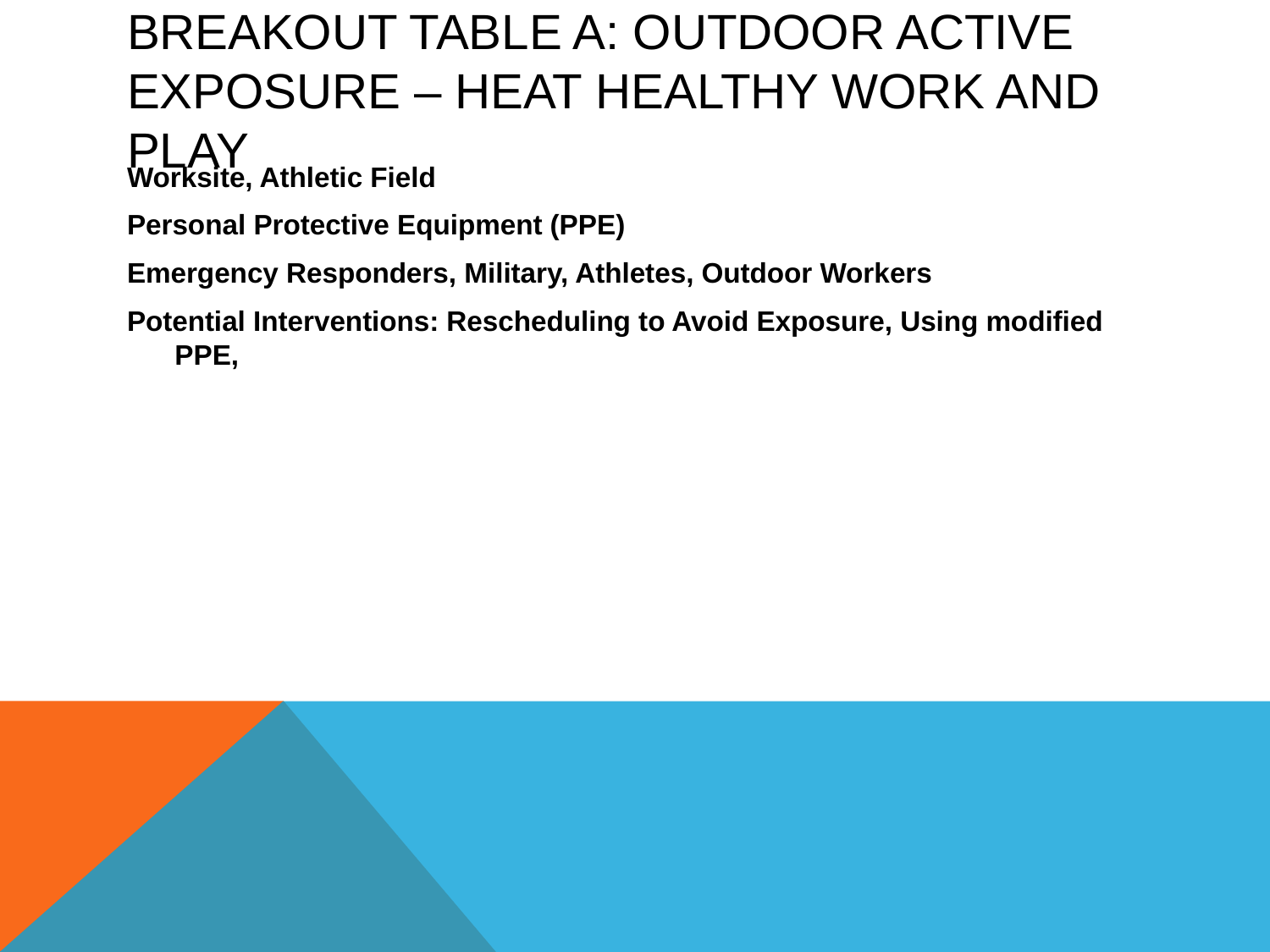

# Breakout Table A: Outdoor Active Exposure – Heat Healthy Work and Play
Worksite, Athletic Field
Personal Protective Equipment (PPE)
Emergency Responders, Military, Athletes, Outdoor Workers
Potential Interventions: Rescheduling to Avoid Exposure, Using modified PPE,